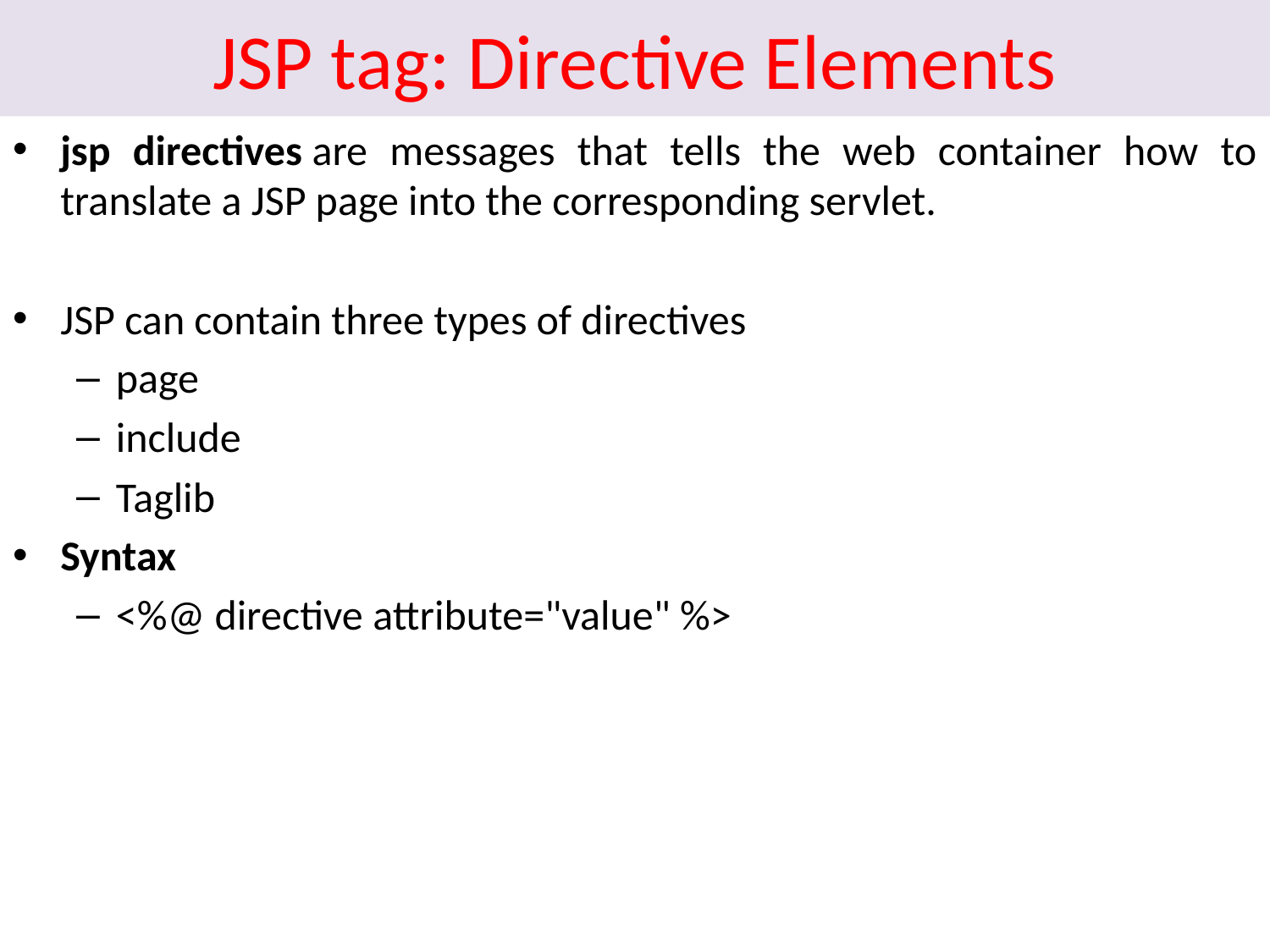

# JSP tag: Directive Elements
jsp directives are messages that tells the web container how to translate a JSP page into the corresponding servlet.

JSP can contain three types of directives
page
include
Taglib
Syntax
<%@ directive attribute="value" %>
39